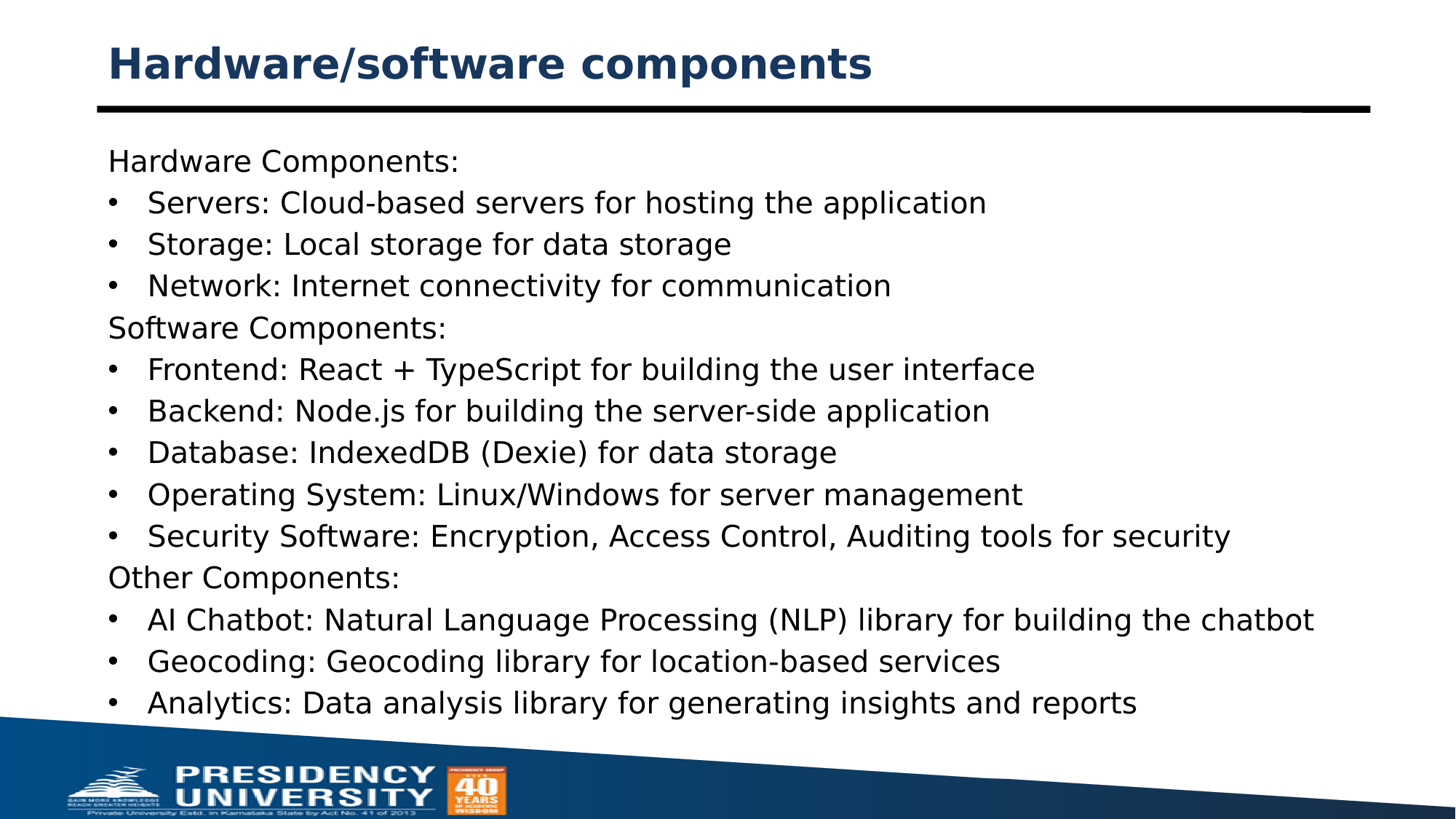

# Hardware/software components
Hardware Components:
Servers: Cloud-based servers for hosting the application
Storage: Local storage for data storage
Network: Internet connectivity for communication
Software Components:
Frontend: React + TypeScript for building the user interface
Backend: Node.js for building the server-side application
Database: IndexedDB (Dexie) for data storage
Operating System: Linux/Windows for server management
Security Software: Encryption, Access Control, Auditing tools for security
Other Components:
AI Chatbot: Natural Language Processing (NLP) library for building the chatbot
Geocoding: Geocoding library for location-based services
Analytics: Data analysis library for generating insights and reports